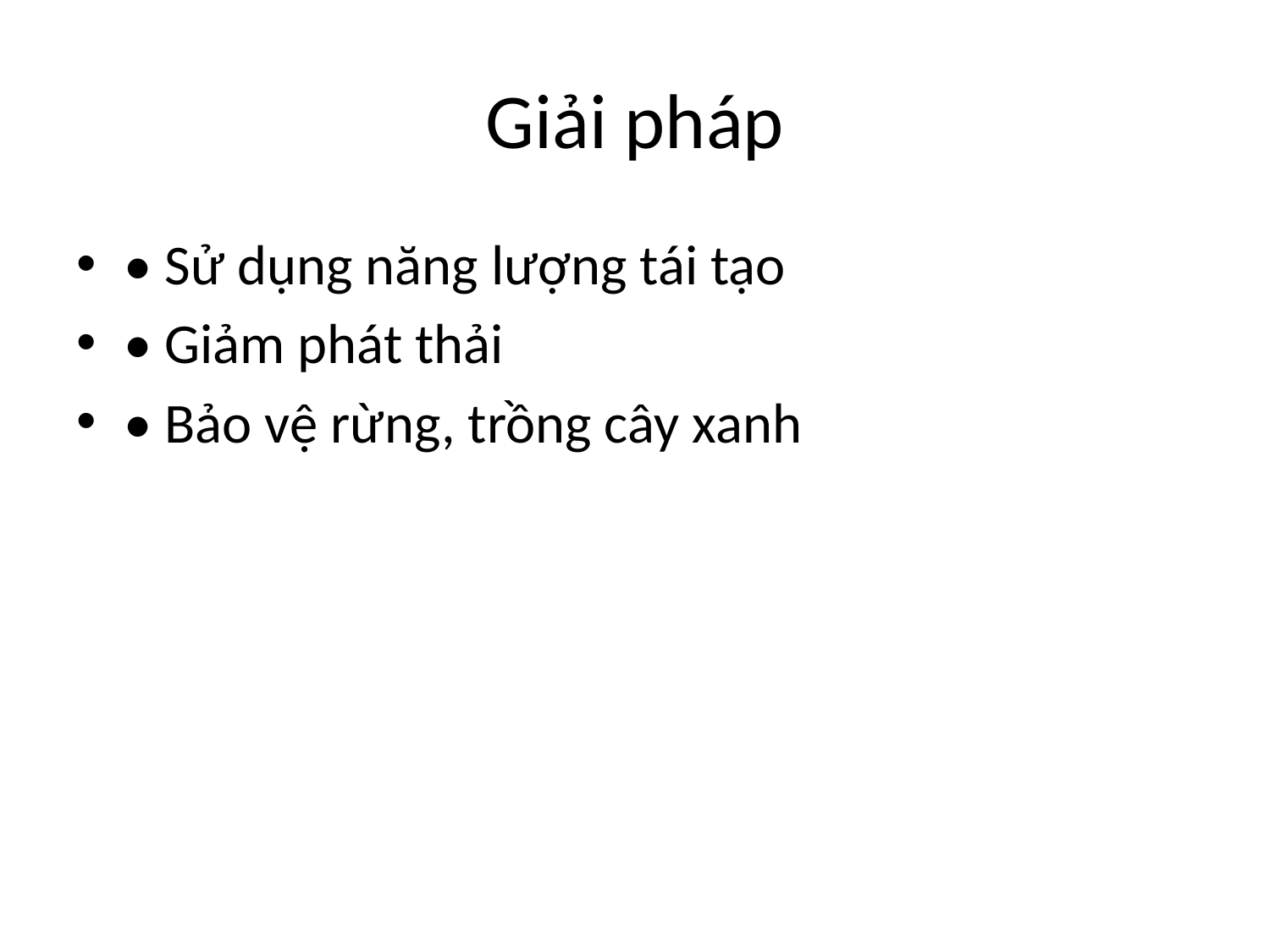

# Giải pháp
• Sử dụng năng lượng tái tạo
• Giảm phát thải
• Bảo vệ rừng, trồng cây xanh